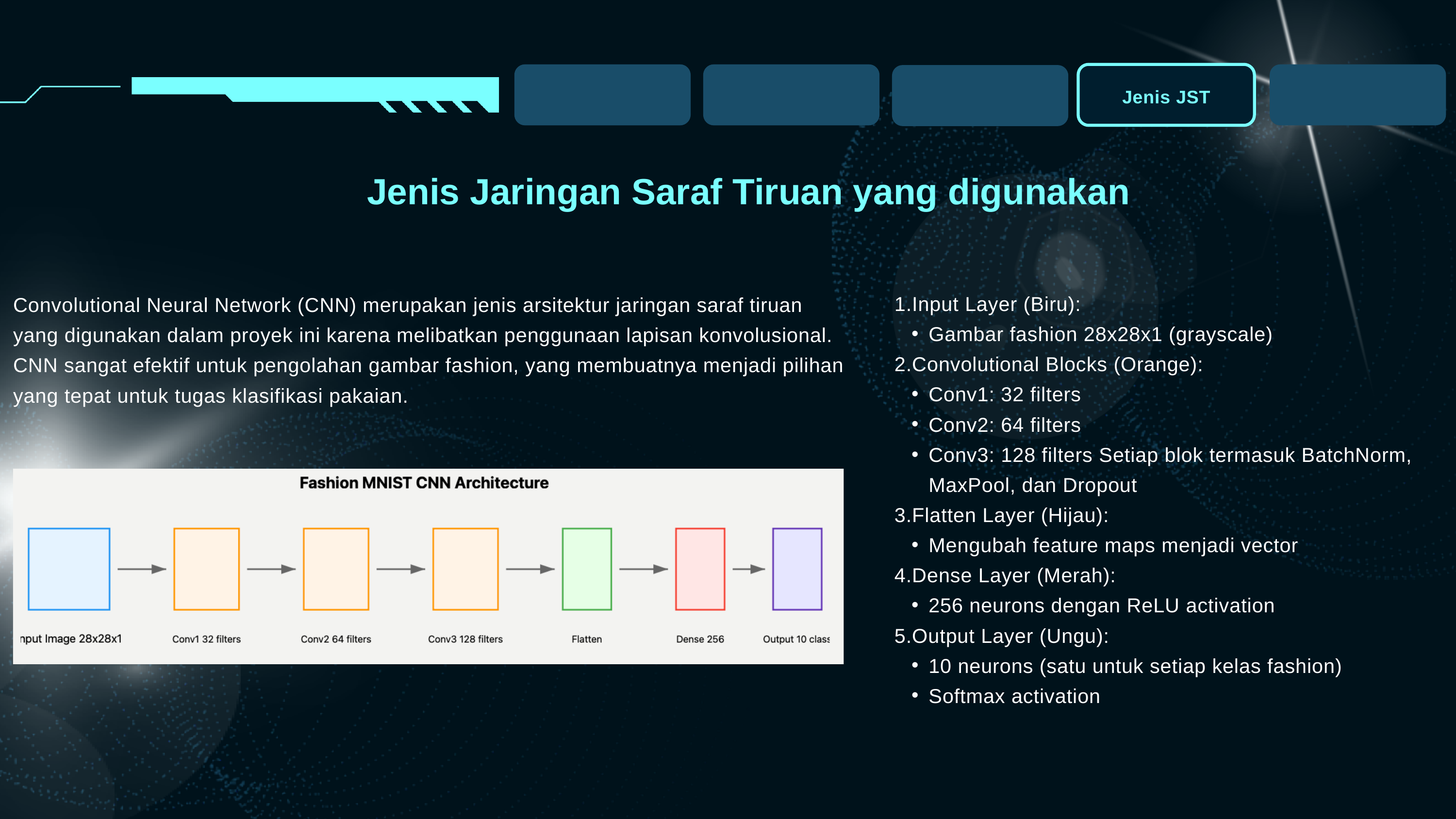

Jenis JST
Jenis Jaringan Saraf Tiruan yang digunakan
1.Input Layer (Biru):
Gambar fashion 28x28x1 (grayscale)
2.Convolutional Blocks (Orange):
Conv1: 32 filters
Conv2: 64 filters
Conv3: 128 filters Setiap blok termasuk BatchNorm, MaxPool, dan Dropout
3.Flatten Layer (Hijau):
Mengubah feature maps menjadi vector
4.Dense Layer (Merah):
256 neurons dengan ReLU activation
5.Output Layer (Ungu):
10 neurons (satu untuk setiap kelas fashion)
Softmax activation

Convolutional Neural Network (CNN) merupakan jenis arsitektur jaringan saraf tiruan yang digunakan dalam proyek ini karena melibatkan penggunaan lapisan konvolusional. CNN sangat efektif untuk pengolahan gambar fashion, yang membuatnya menjadi pilihan yang tepat untuk tugas klasifikasi pakaian.